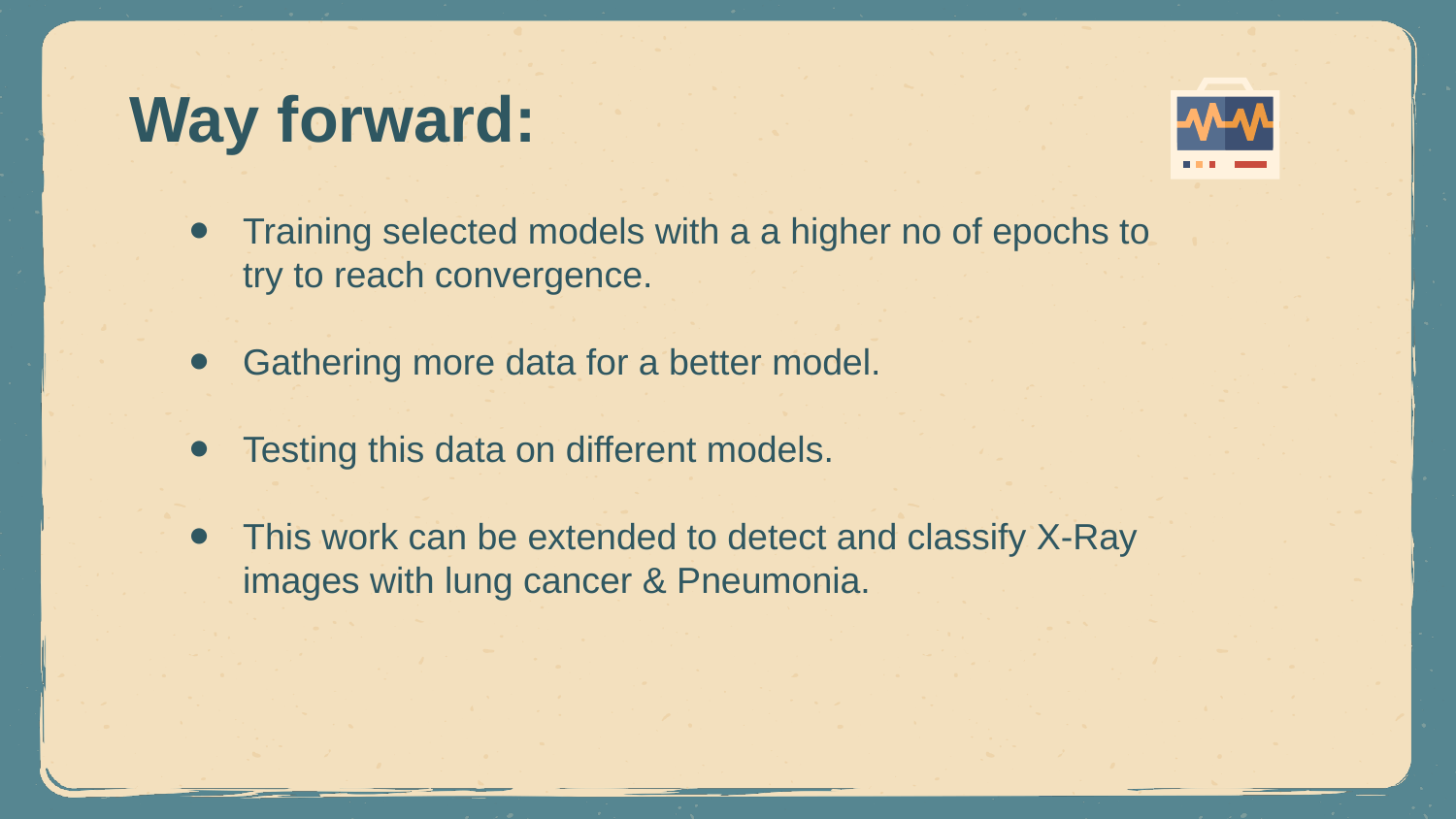

# Way forward:

Training selected models with a a higher no of epochs to try to reach convergence.

Gathering more data for a better model.

Testing this data on different models.

This work can be extended to detect and classify X-Ray images with lung cancer & Pneumonia.